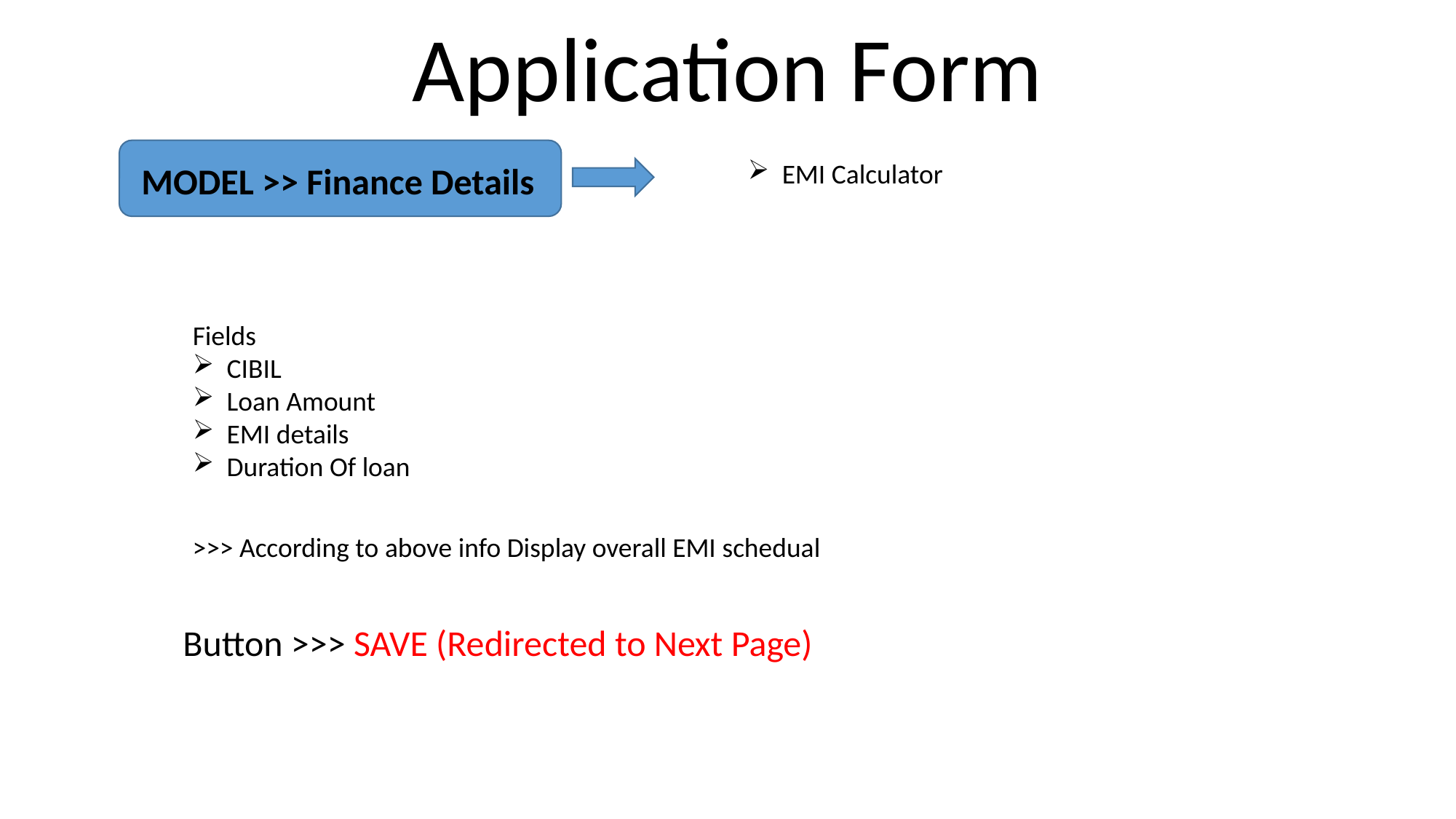

# Application Form

EMI Calculator
MODEL >> Finance Details

Fields
CIBIL
Loan Amount
EMI details
Duration Of loan

>>> According to above info Display overall EMI schedual
Button >>> SAVE (Redirected to Next Page)